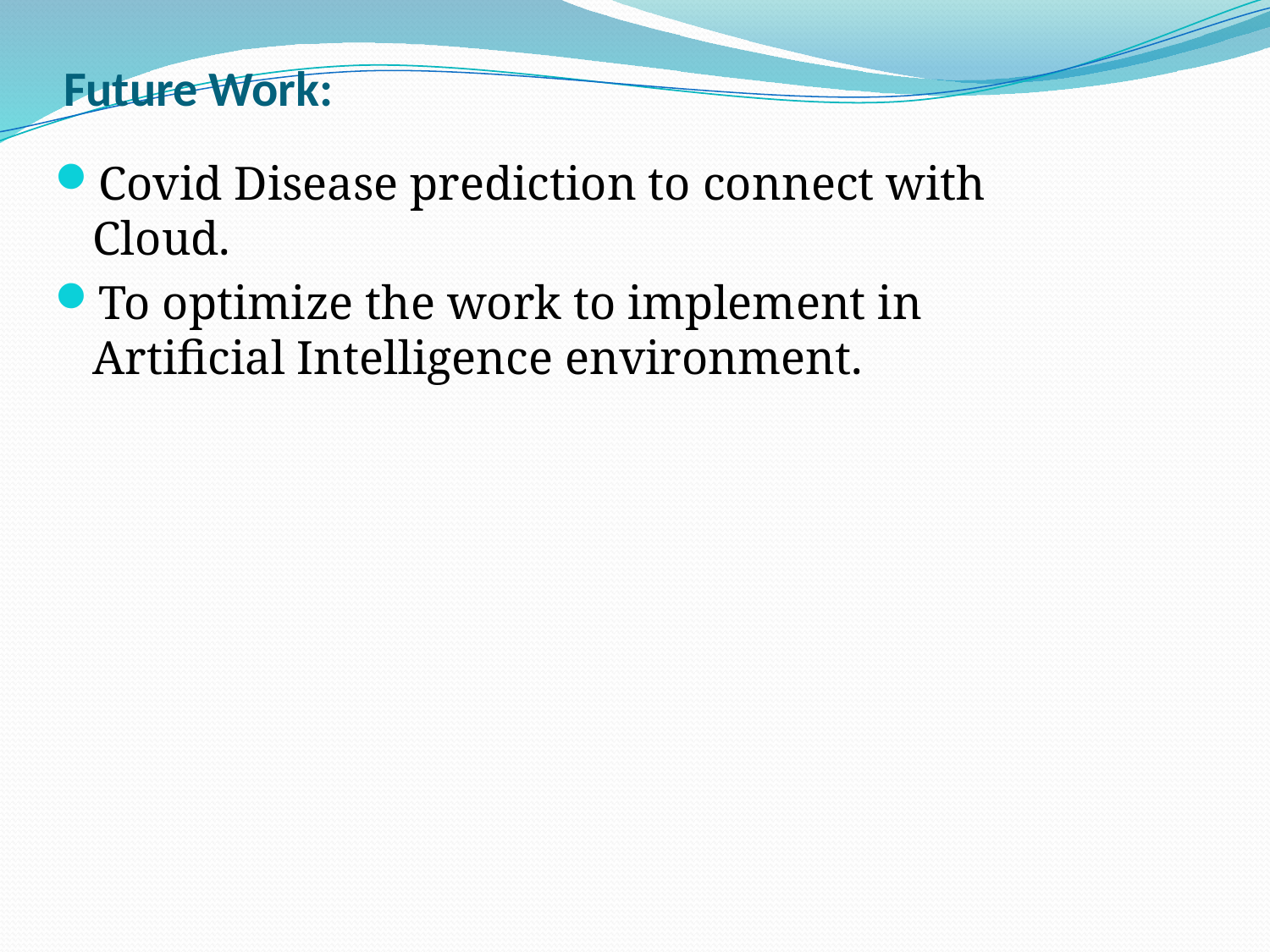

# Future Work:
Covid Disease prediction to connect with Cloud.
To optimize the work to implement in Artificial Intelligence environment.